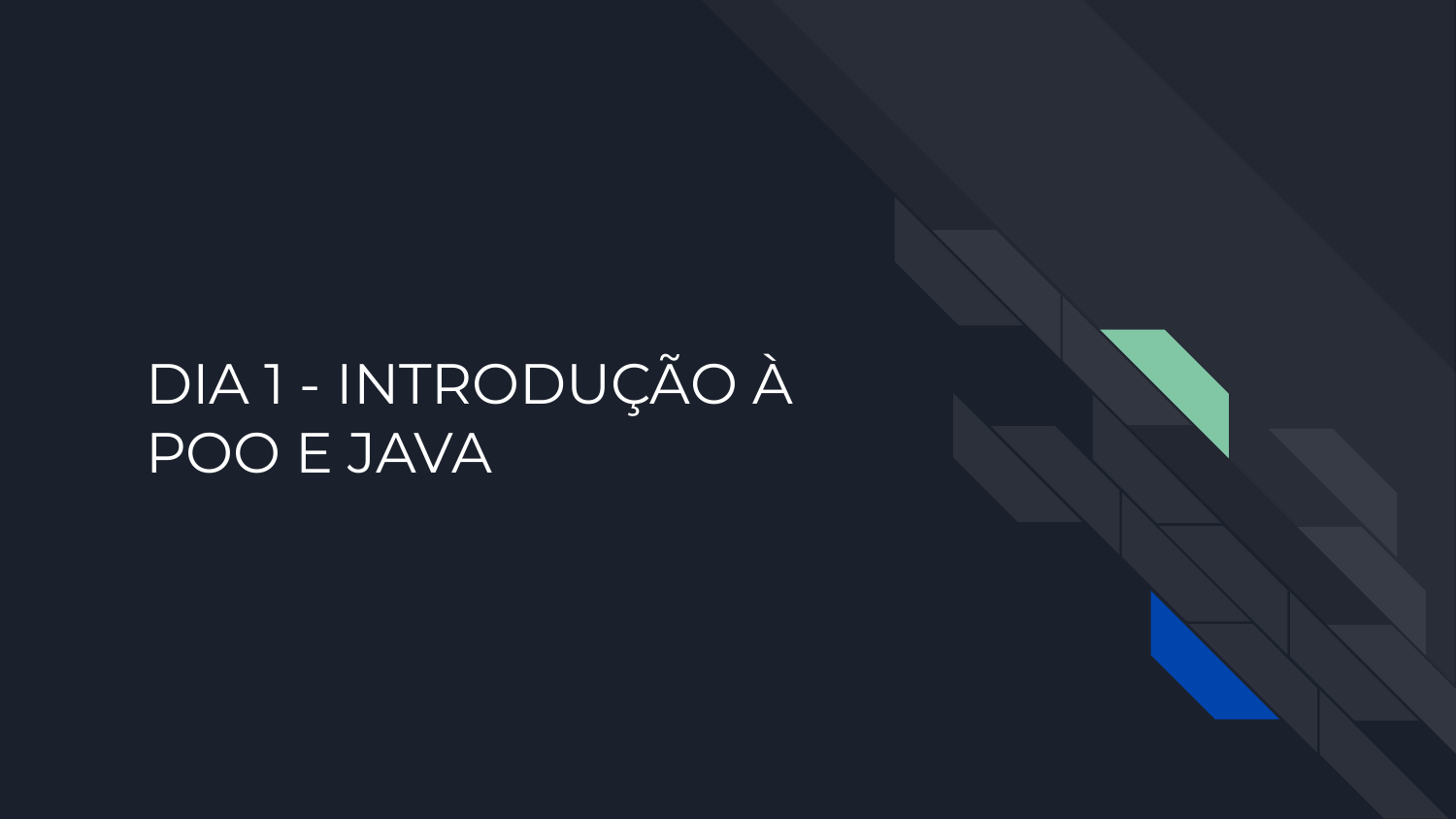

# DIA 1 - INTRODUÇÃO À POO E JAVA